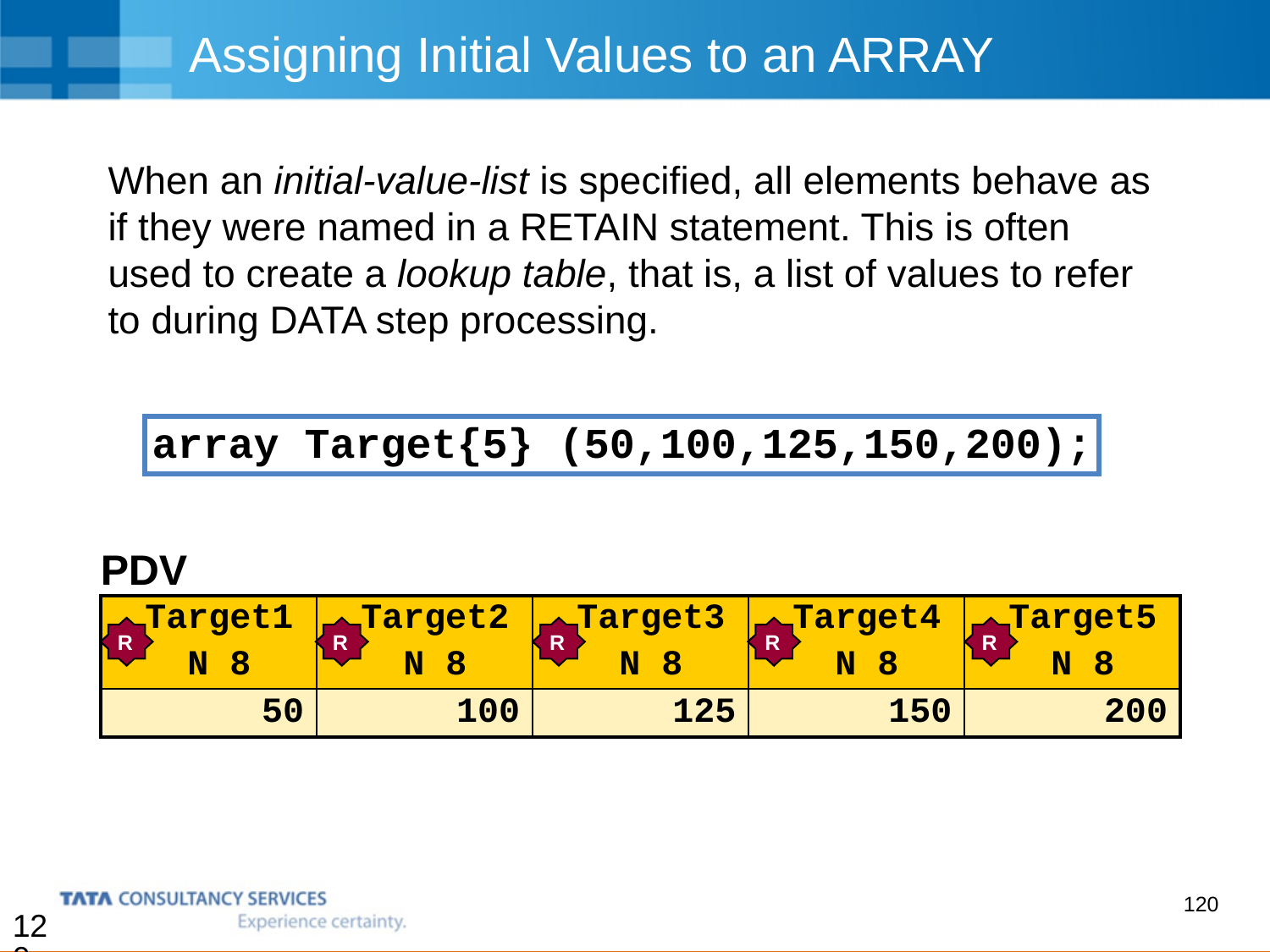

# Assigning Initial Values to an ARRAY
When an initial-value-list is specified, all elements behave as if they were named in a RETAIN statement. This is often used to create a lookup table, that is, a list of values to refer to during DATA step processing.

array Target{5} (50,100,125,150,200);

| PDV |  |  |  |  |
| --- | --- | --- | --- | --- |
| Target1 N 8 | Target2 N 8 | Target3 N 8 | Target4 N 8 | Target5 N 8 |
| 50 | 100 | 125 | 150 | 200 |
R
R
R
R
R
120